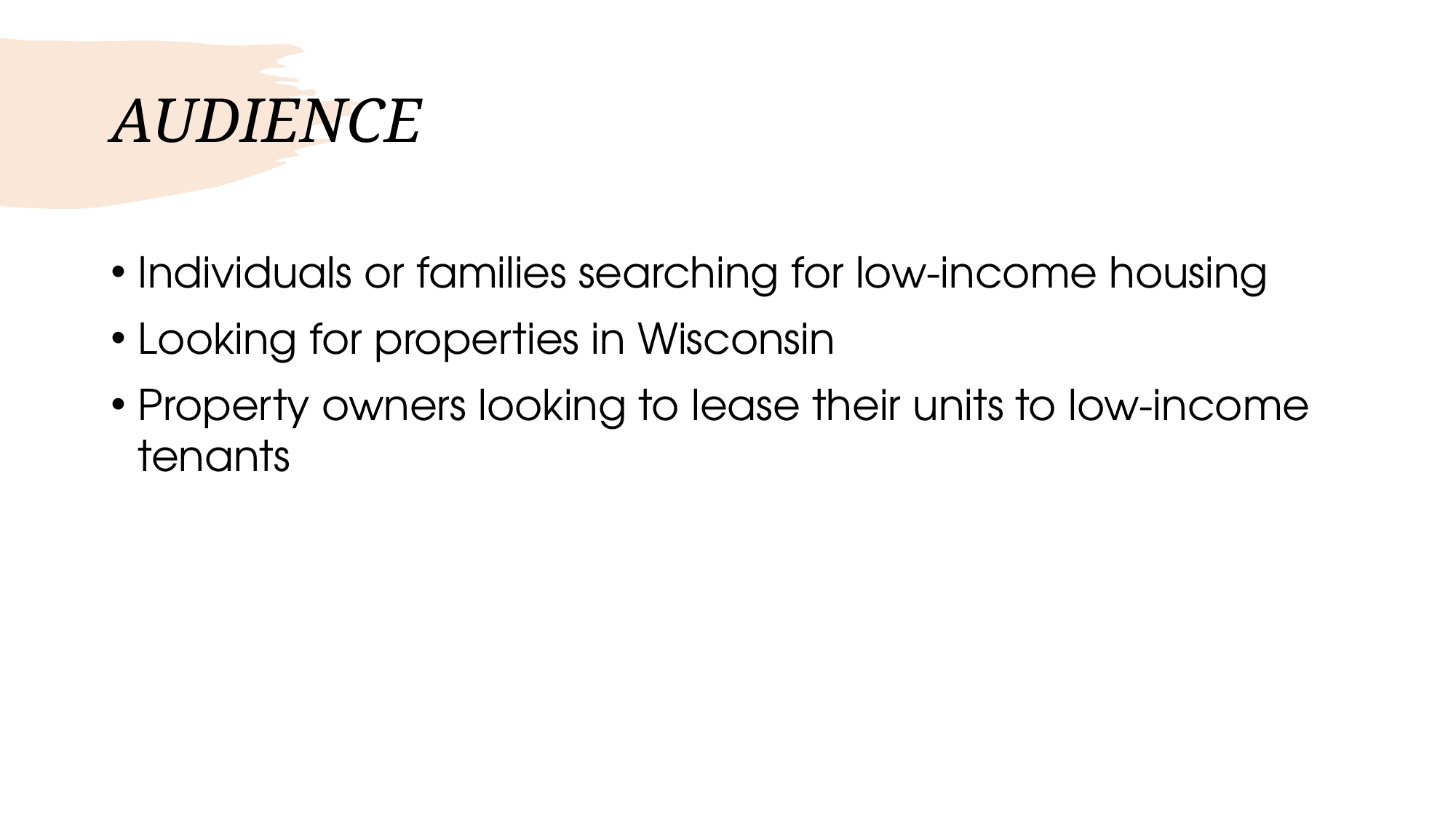

# AUDIENCE
Individuals or families searching for low-income housing
Looking for properties in Wisconsin
Property owners looking to lease their units to low-income tenants